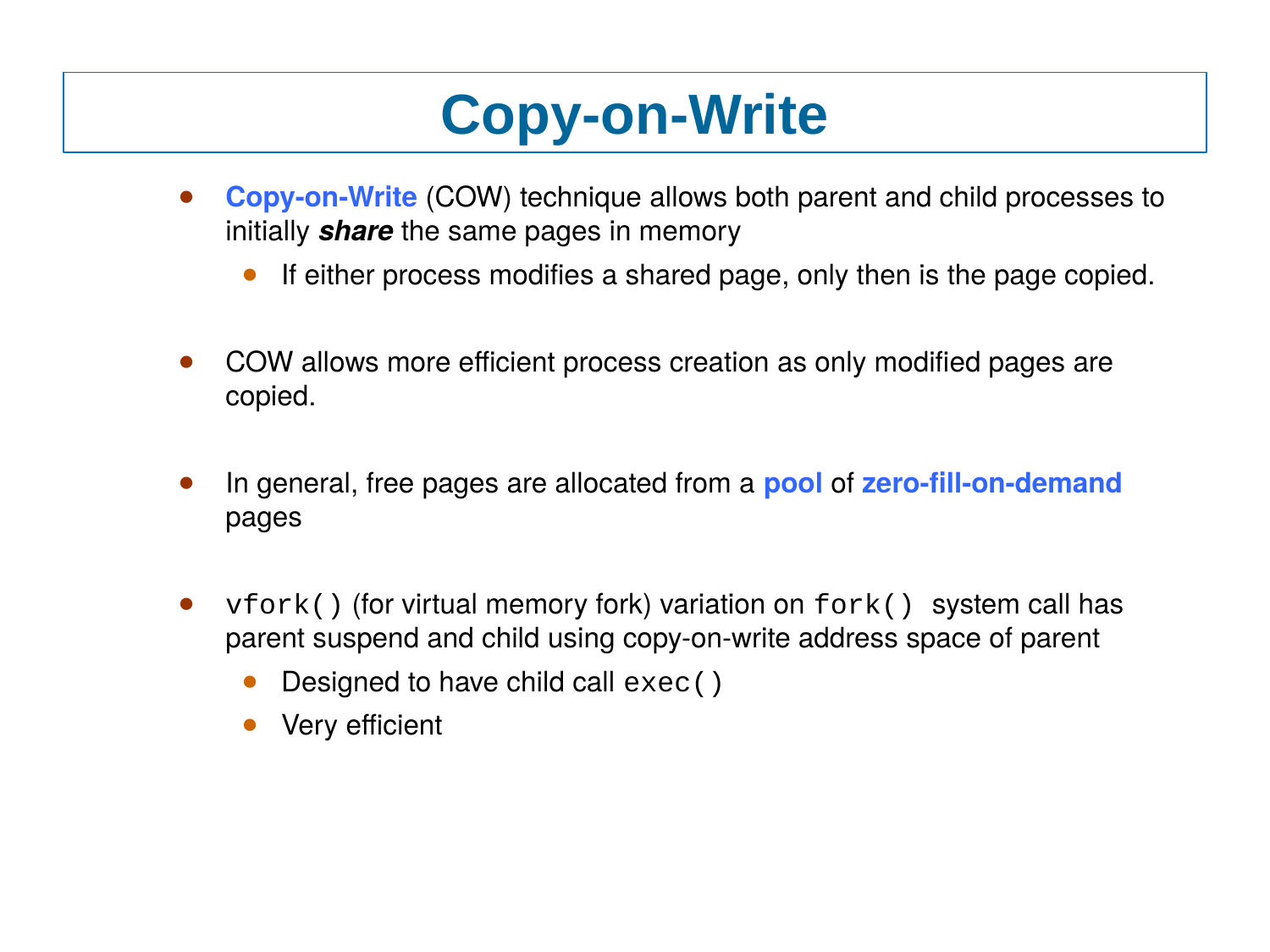

# Copy-on-Write
Copy-on-Write (COW) technique allows both parent and child processes to initially share the same pages in memory
If either process modifies a shared page, only then is the page copied.

COW allows more efficient process creation as only modified pages are copied.

In general, free pages are allocated from a pool of zero-fill-on-demand pages

vfork() (for virtual memory fork) variation on fork() system call has parent suspend and child using copy-on-write address space of parent
Designed to have child call exec()
Very efficient